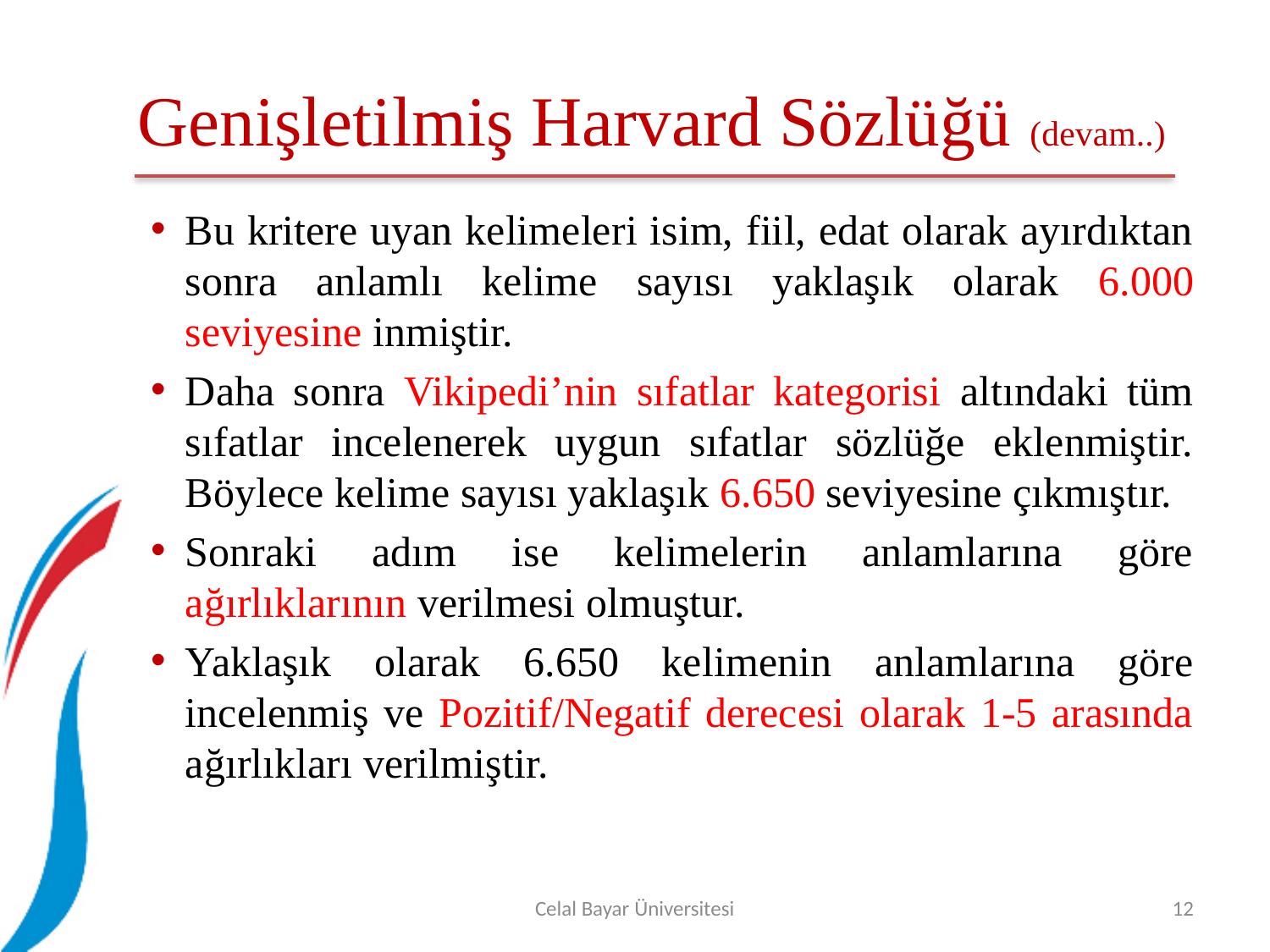

# Genişletilmiş Harvard Sözlüğü (devam..)
Bu kritere uyan kelimeleri isim, fiil, edat olarak ayırdıktan sonra anlamlı kelime sayısı yaklaşık olarak 6.000 seviyesine inmiştir.
Daha sonra Vikipedi’nin sıfatlar kategorisi altındaki tüm sıfatlar incelenerek uygun sıfatlar sözlüğe eklenmiştir. Böylece kelime sayısı yaklaşık 6.650 seviyesine çıkmıştır.
Sonraki adım ise kelimelerin anlamlarına göre ağırlıklarının verilmesi olmuştur.
Yaklaşık olarak 6.650 kelimenin anlamlarına göre incelenmiş ve Pozitif/Negatif derecesi olarak 1-5 arasında ağırlıkları verilmiştir.
Celal Bayar Üniversitesi
12